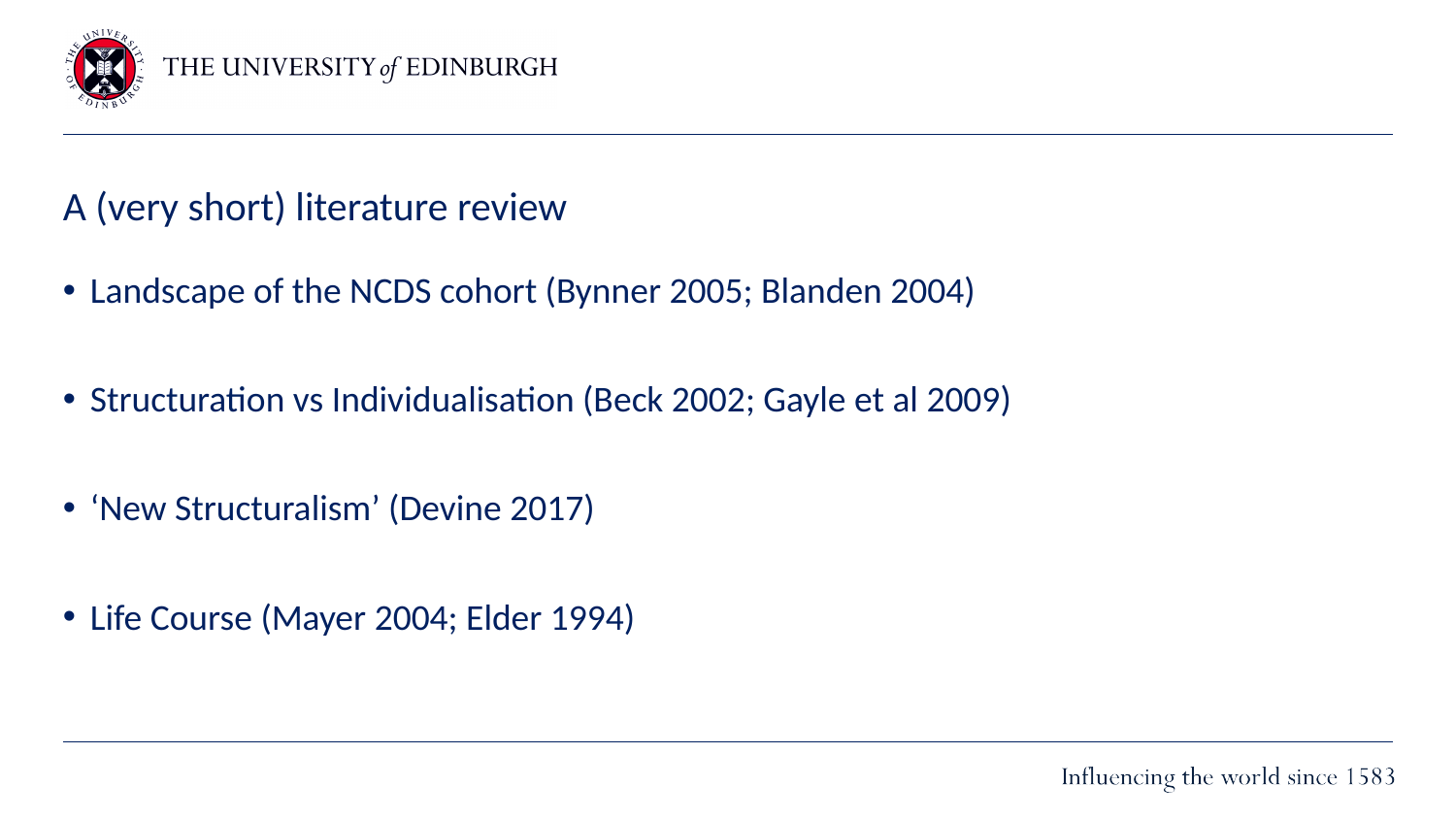

# A (very short) literature review
Landscape of the NCDS cohort (Bynner 2005; Blanden 2004)

Structuration vs Individualisation (Beck 2002; Gayle et al 2009)

‘New Structuralism’ (Devine 2017)

Life Course (Mayer 2004; Elder 1994)